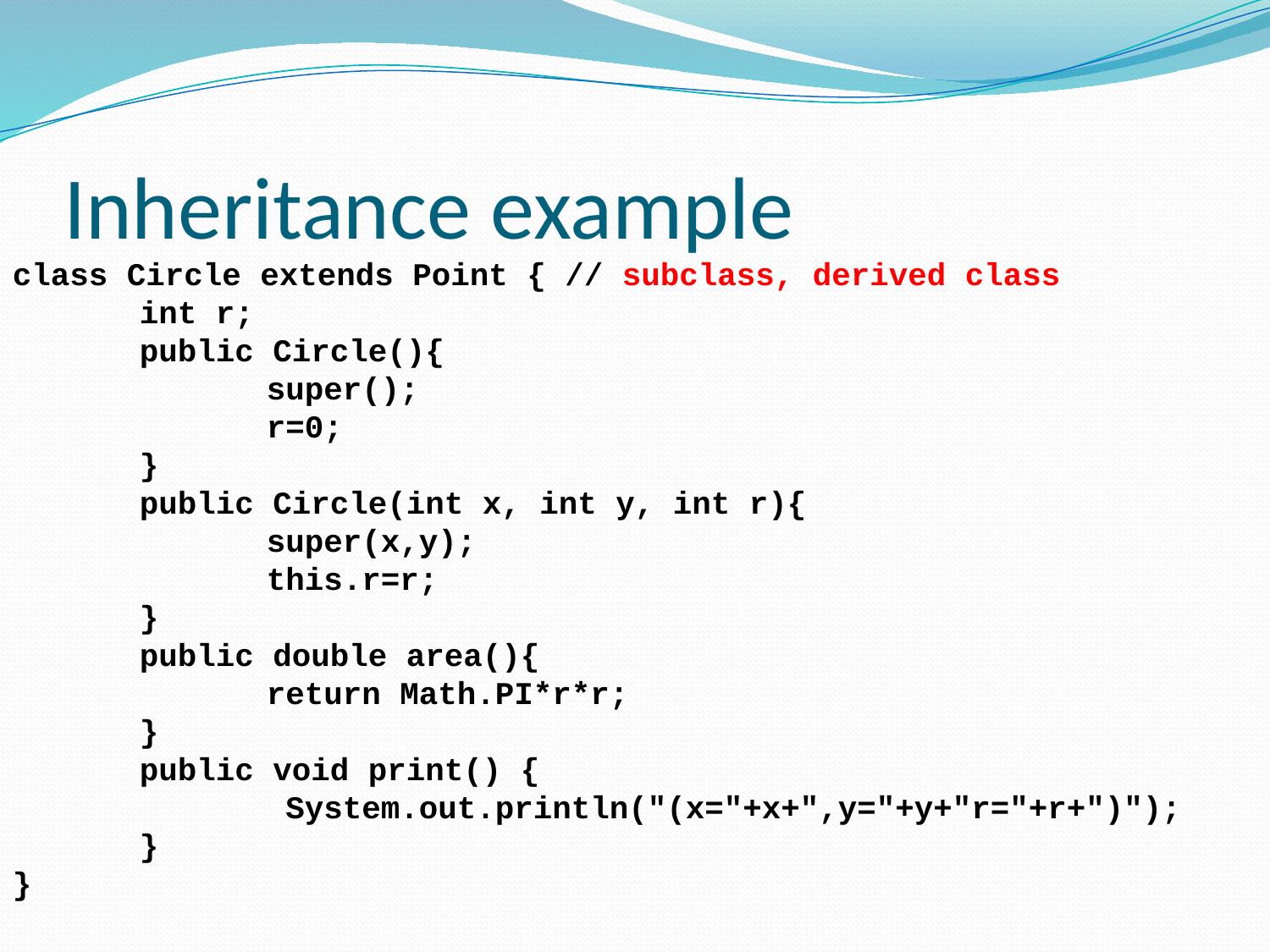

# Inheritance example
class Circle extends Point { // subclass, derived class
	int r;
	public Circle(){
		super();
		r=0;
	}
	public Circle(int x, int y, int r){
		super(x,y);
		this.r=r;
	}
	public double area(){
		return Math.PI*r*r;
	}
	public void print() {
		 System.out.println("(x="+x+",y="+y+"r="+r+")");
	}
}